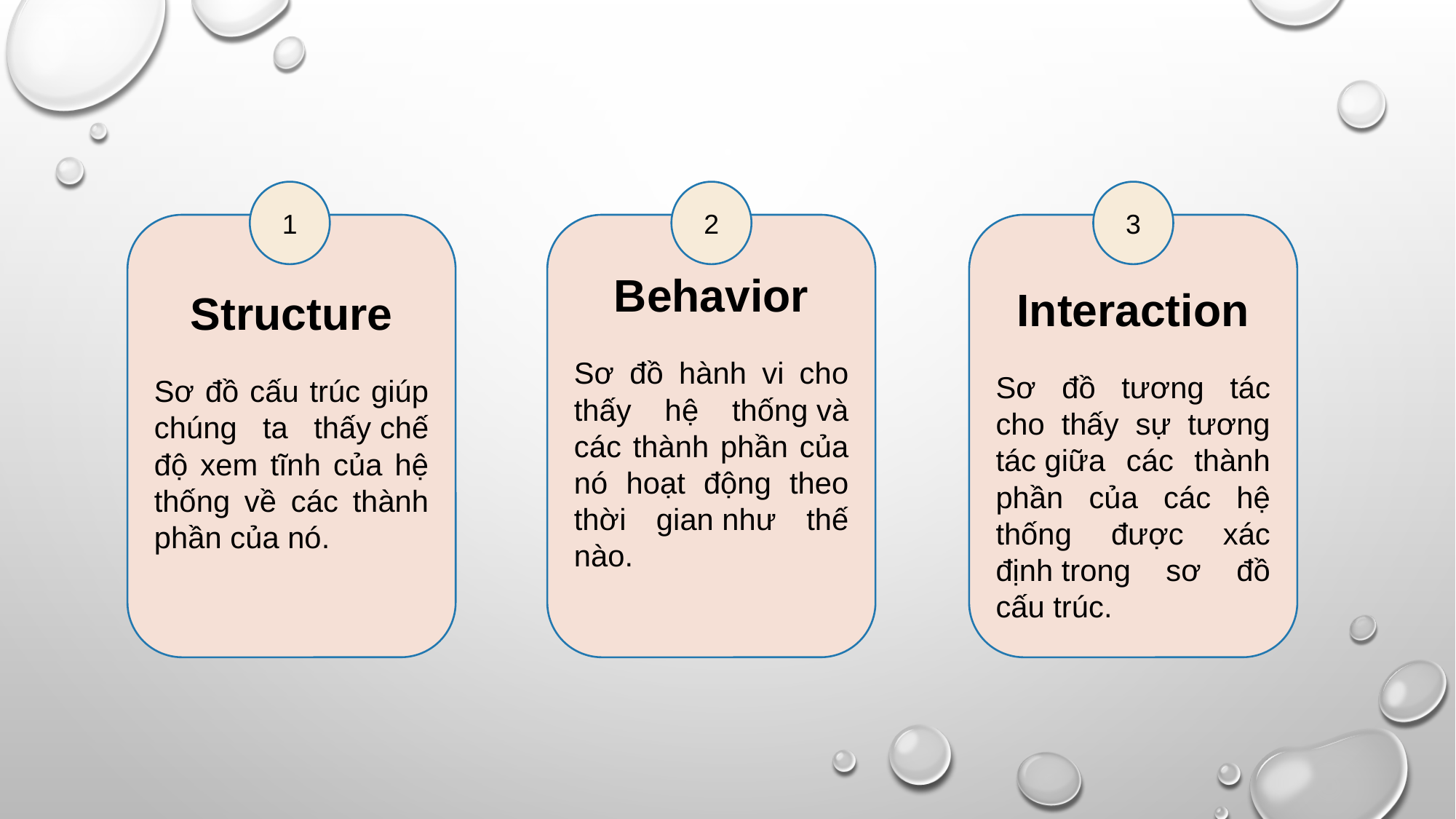

1
2
3
Structure

Sơ đồ cấu trúc giúp chúng ta thấy chế độ xem tĩnh của hệ thống về các thành phần của nó.

Behavior

Sơ đồ hành vi cho thấy hệ thống và các thành phần của nó hoạt động theo thời gian như thế nào.

Interaction

Sơ đồ tương tác cho thấy sự tương tác giữa các thành phần của các hệ thống được xác định trong sơ đồ cấu trúc.